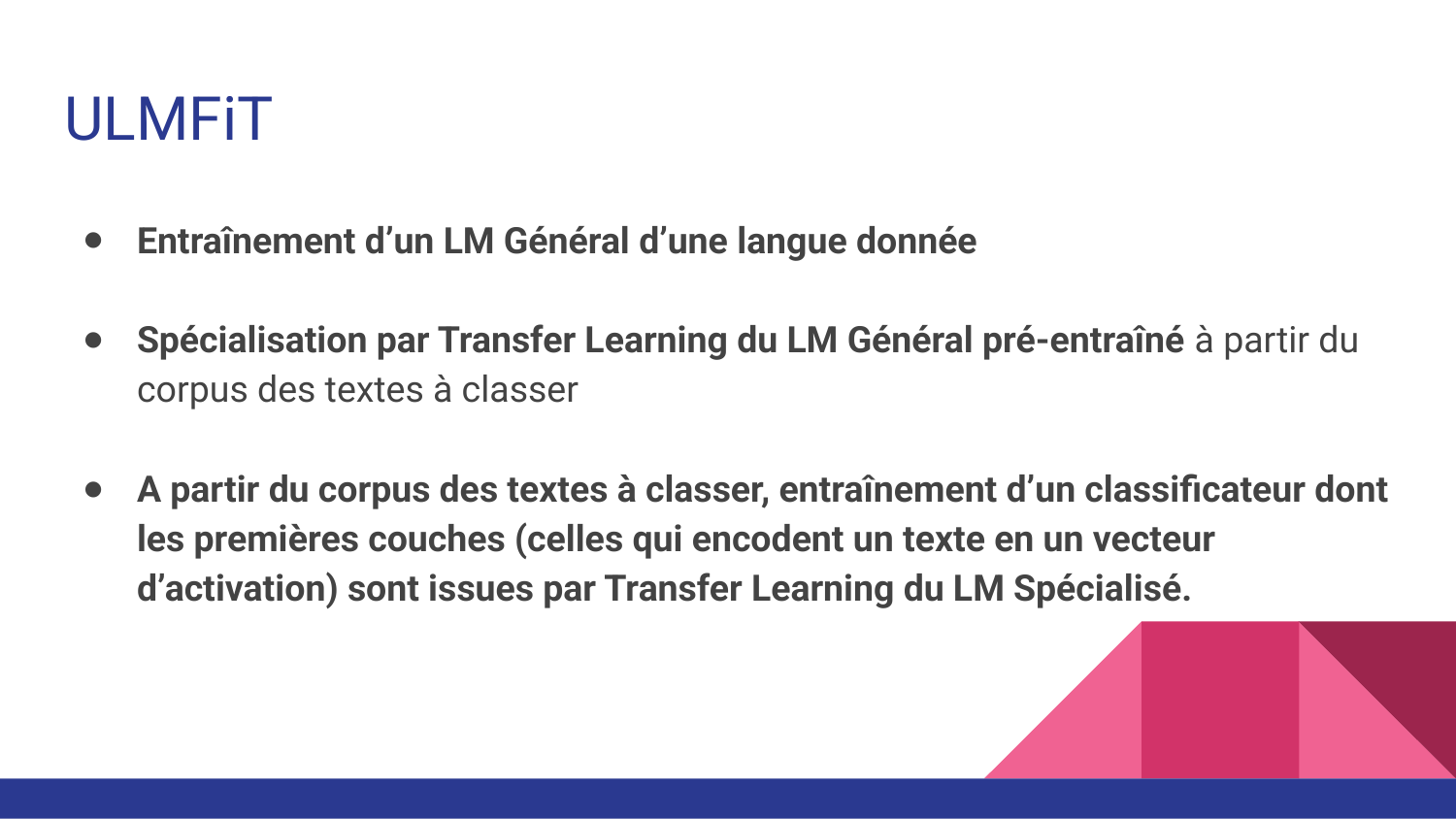

# ULMFiT
Entraînement d’un LM Général d’une langue donnée

Spécialisation par Transfer Learning du LM Général pré-entraîné à partir du corpus des textes à classer

A partir du corpus des textes à classer, entraînement d’un classificateur dont les premières couches (celles qui encodent un texte en un vecteur d’activation) sont issues par Transfer Learning du LM Spécialisé.